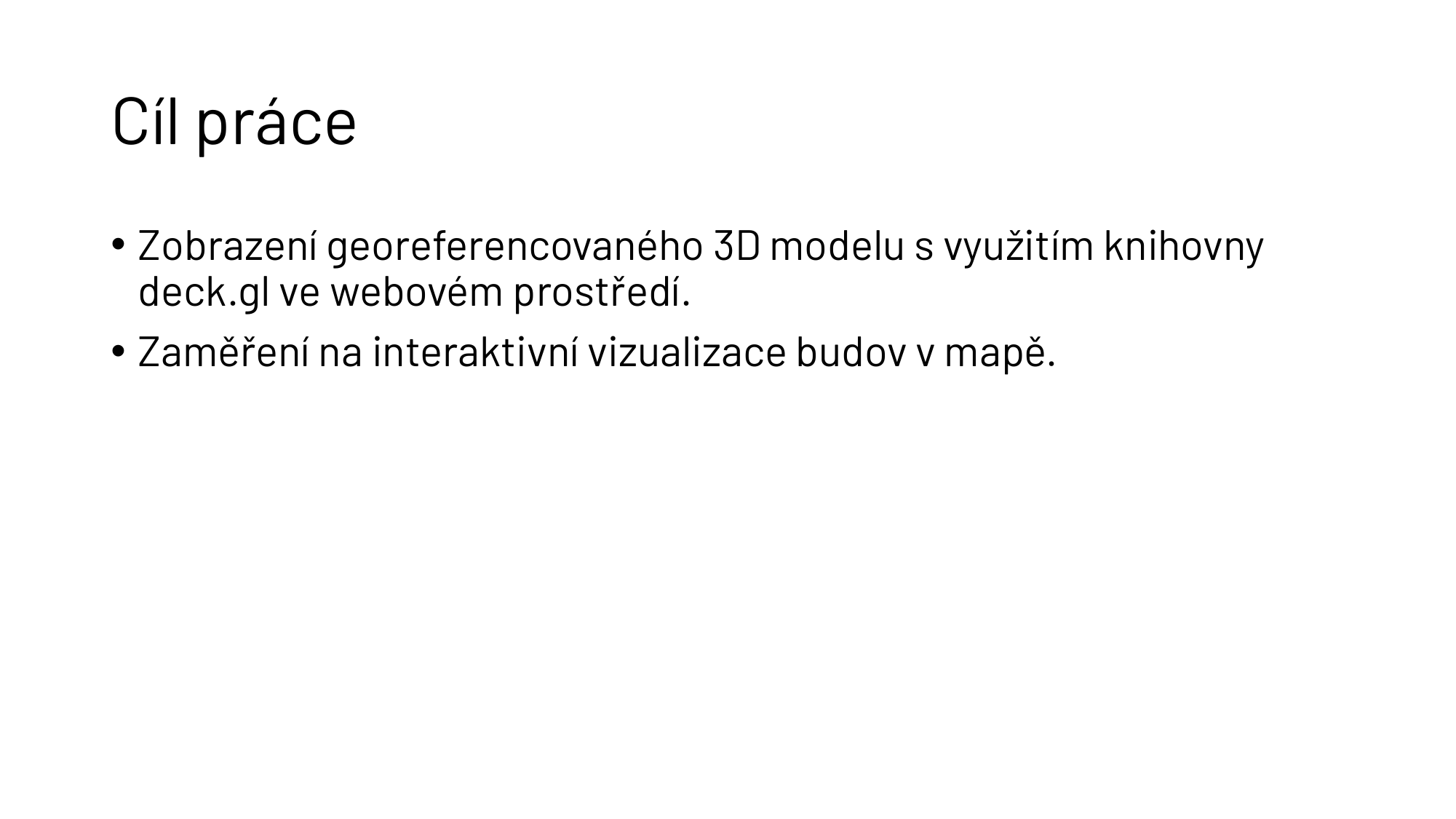

# Cíl práce
Zobrazení georeferencovaného 3D modelu s využitím knihovny deck.gl ve webovém prostředí.
Zaměření na interaktivní vizualizace budov v mapě.